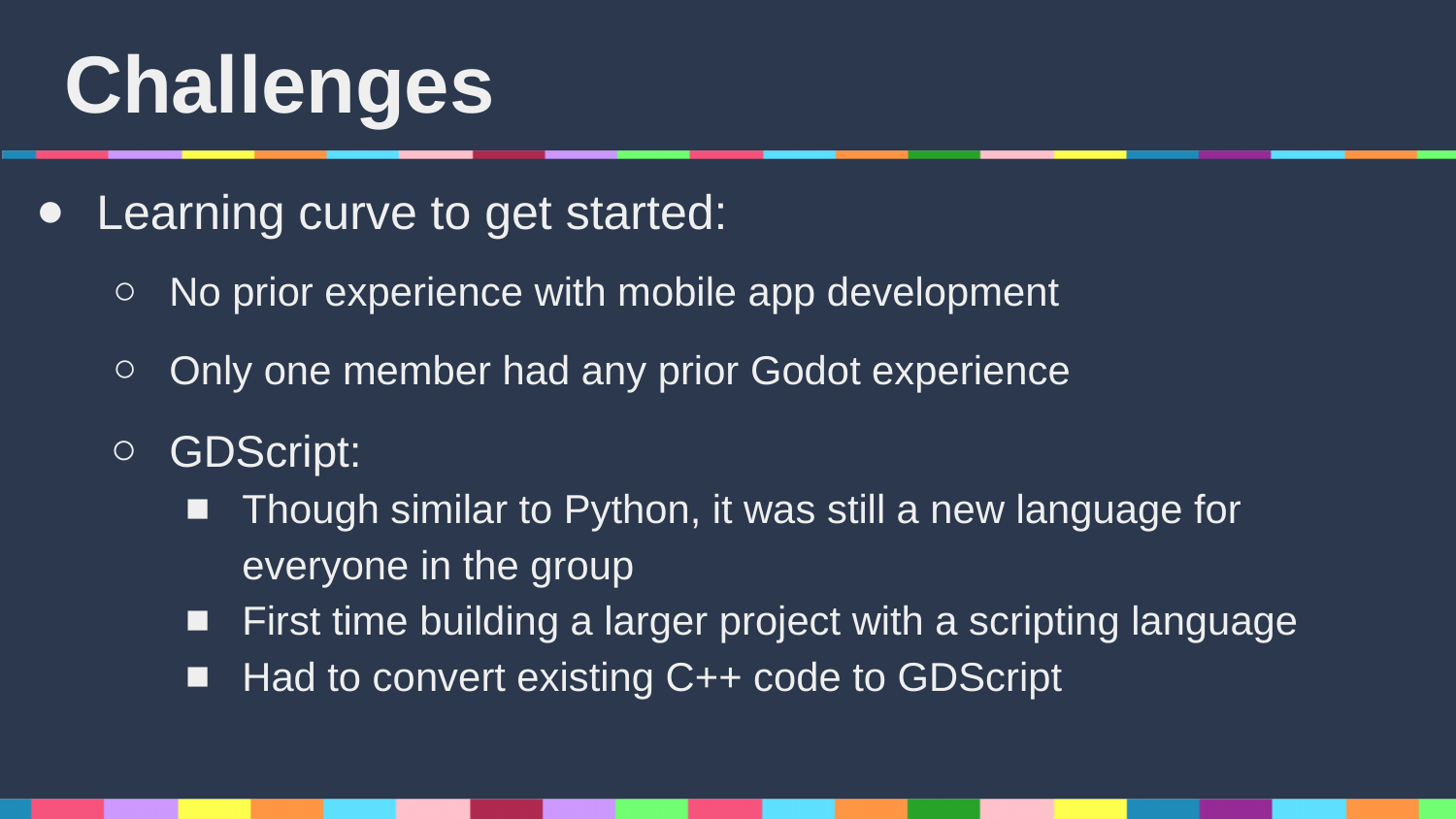

# Challenges
Learning curve to get started:
No prior experience with mobile app development
Only one member had any prior Godot experience
GDScript:
Though similar to Python, it was still a new language for everyone in the group
First time building a larger project with a scripting language
Had to convert existing C++ code to GDScript